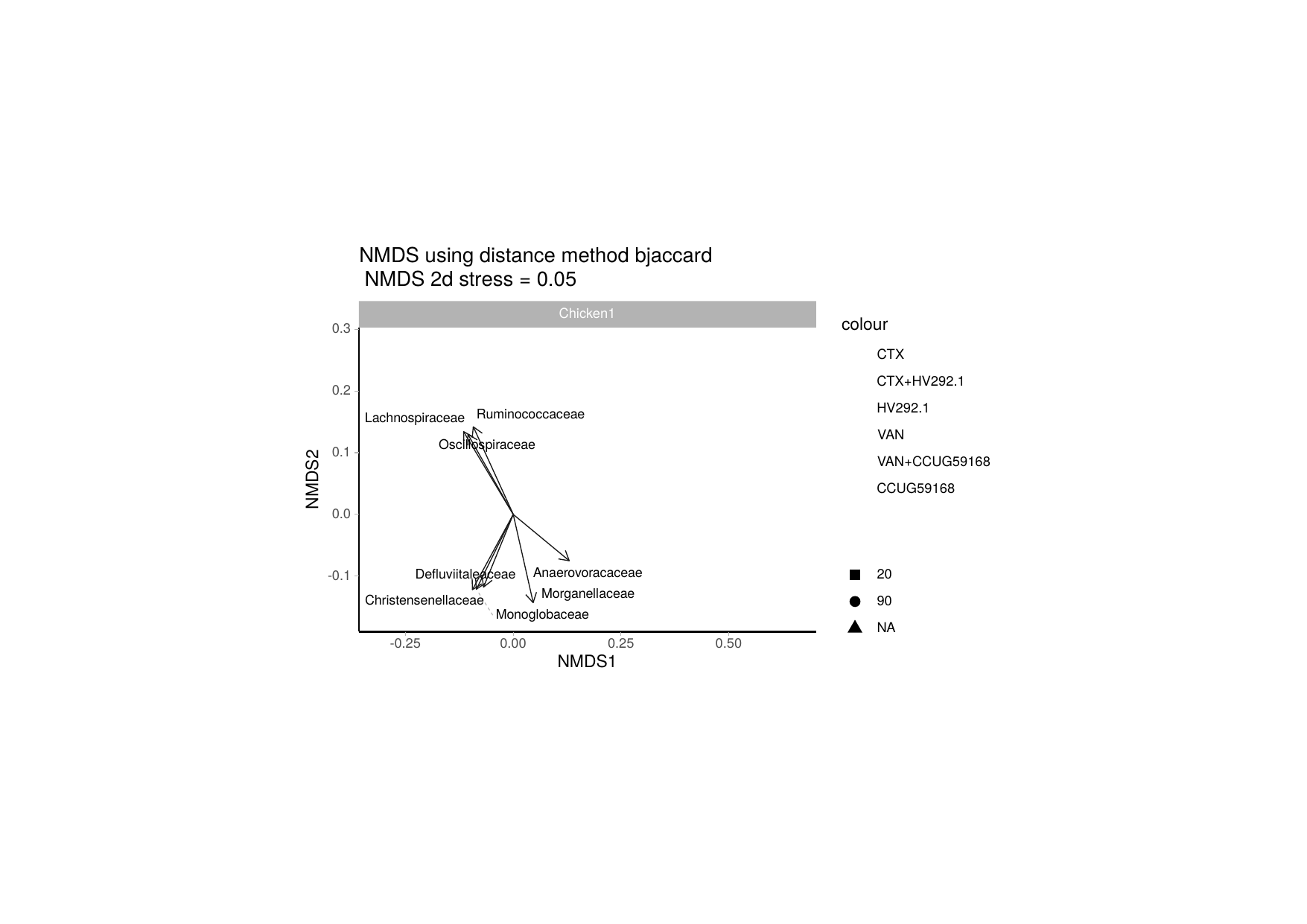

NMDS using distance method bjaccard
 NMDS 2d stress = 0.05

Chicken1

colour
0.3

CTX

CTX+HV292.1

0.2

HV292.1

Ruminococcaceae

Lachnospiraceae

VAN

Oscillospiraceae

0.1

VAN+CCUG59168

NMDS2

CCUG59168

0.0

Anaerovoracaceae

Defluviitaleaceae
20
-0.1

Morganellaceae

Christensenellaceae
90
Monoglobaceae

NA

-0.25
0.25
0.00
0.50
NMDS1